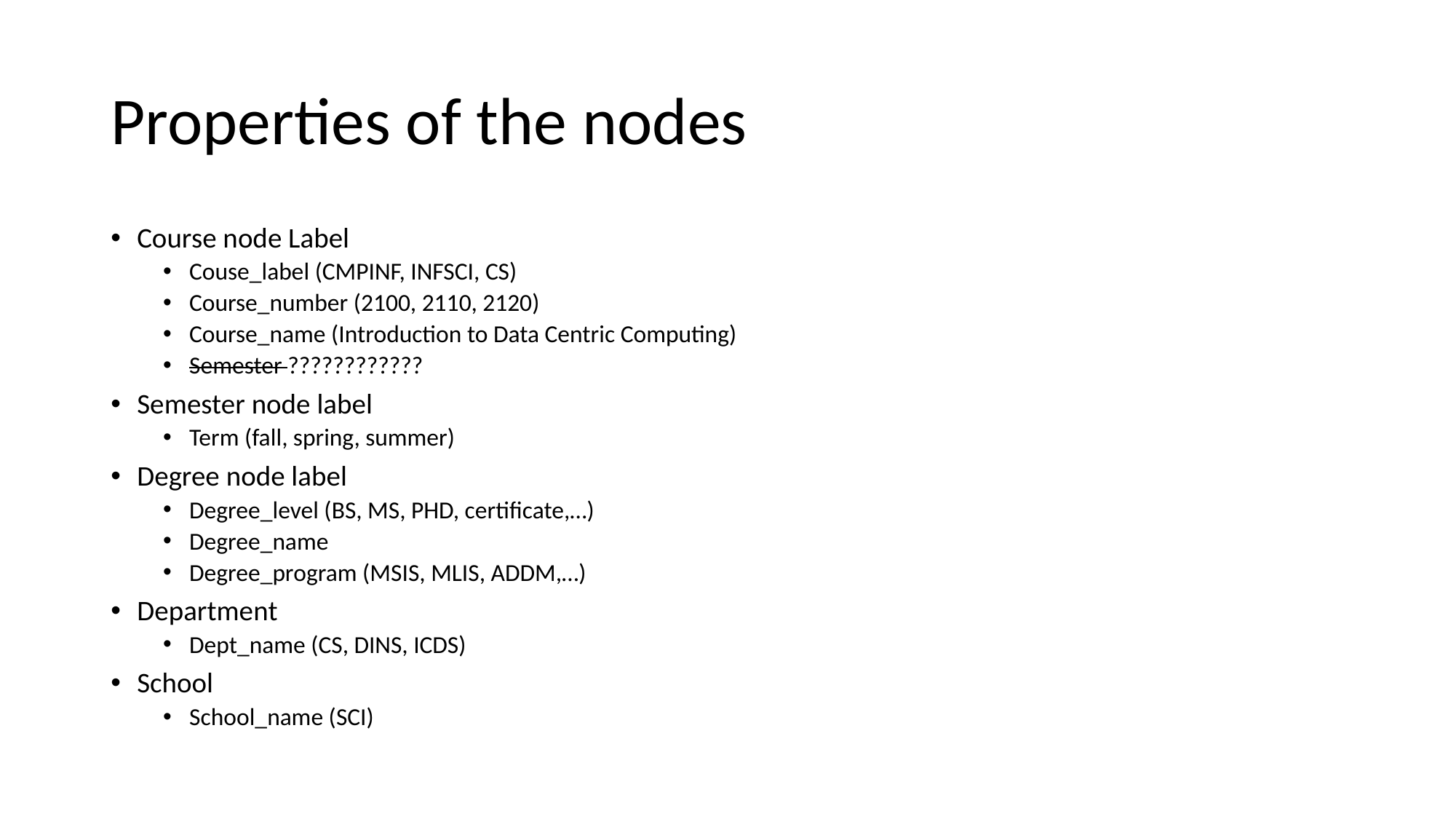

# Properties of the nodes
Course node Label
Couse_label (CMPINF, INFSCI, CS)
Course_number (2100, 2110, 2120)
Course_name (Introduction to Data Centric Computing)
Semester ????????????
Semester node label
Term (fall, spring, summer)
Degree node label
Degree_level (BS, MS, PHD, certificate,…)
Degree_name
Degree_program (MSIS, MLIS, ADDM,…)
Department
Dept_name (CS, DINS, ICDS)
School
School_name (SCI)